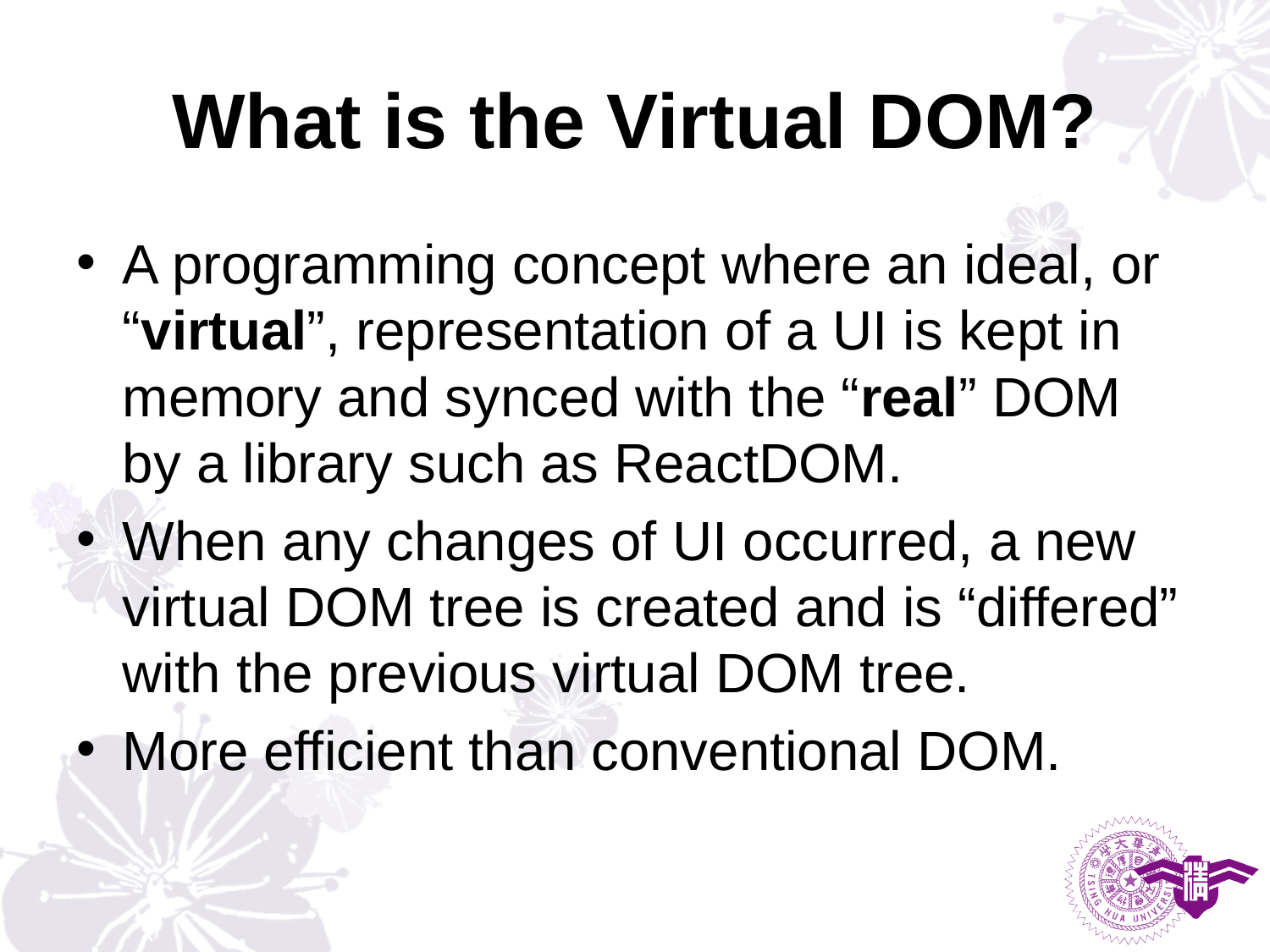

# What is the Virtual DOM?
A programming concept where an ideal, or “virtual”, representation of a UI is kept in memory and synced with the “real” DOM by a library such as ReactDOM.
When any changes of UI occurred, a new virtual DOM tree is created and is “differed” with the previous virtual DOM tree.
More efficient than conventional DOM.